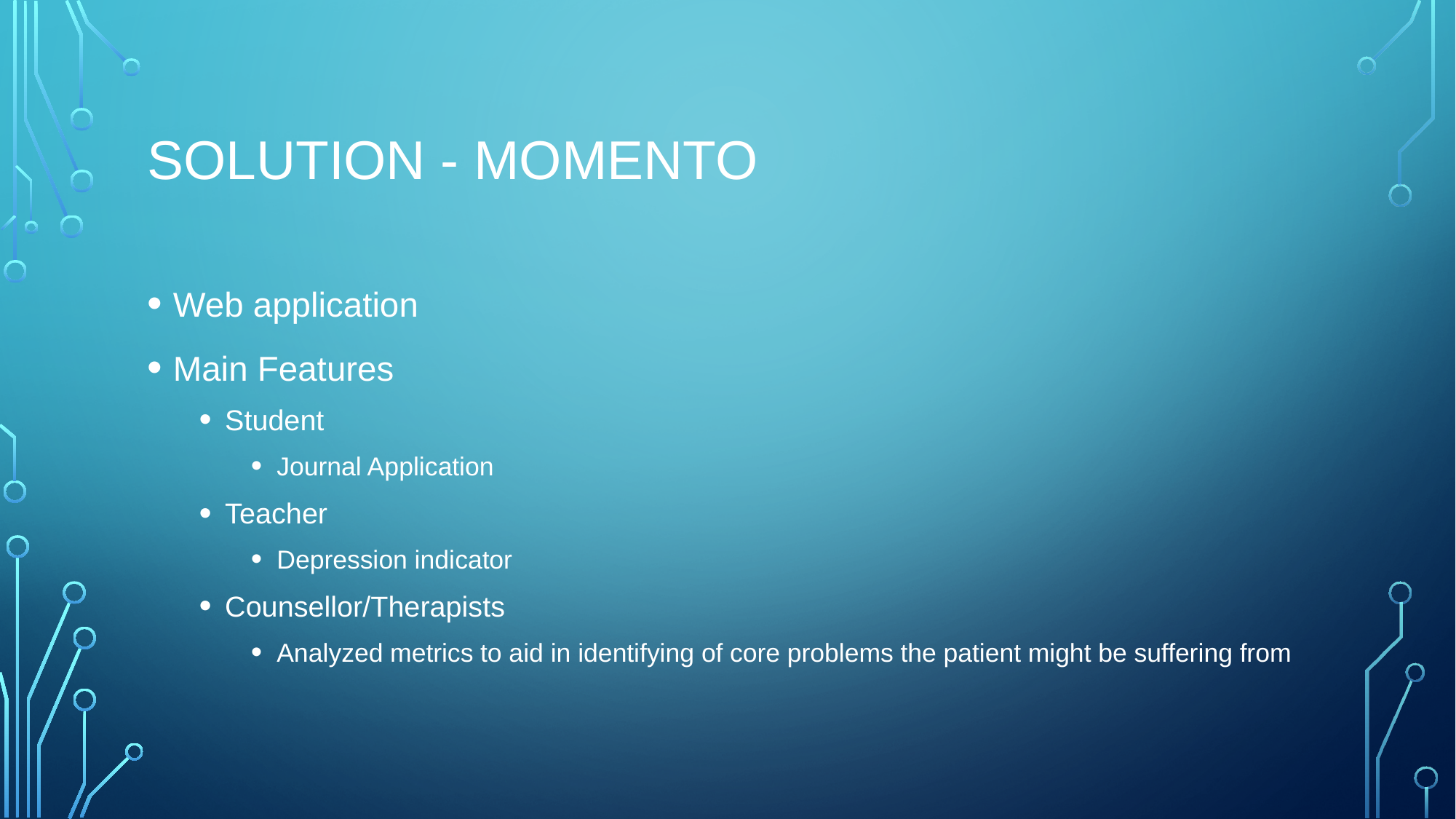

# Solution - momento
Web application
Main Features
Student
Journal Application
Teacher
Depression indicator
Counsellor/Therapists
Analyzed metrics to aid in identifying of core problems the patient might be suffering from